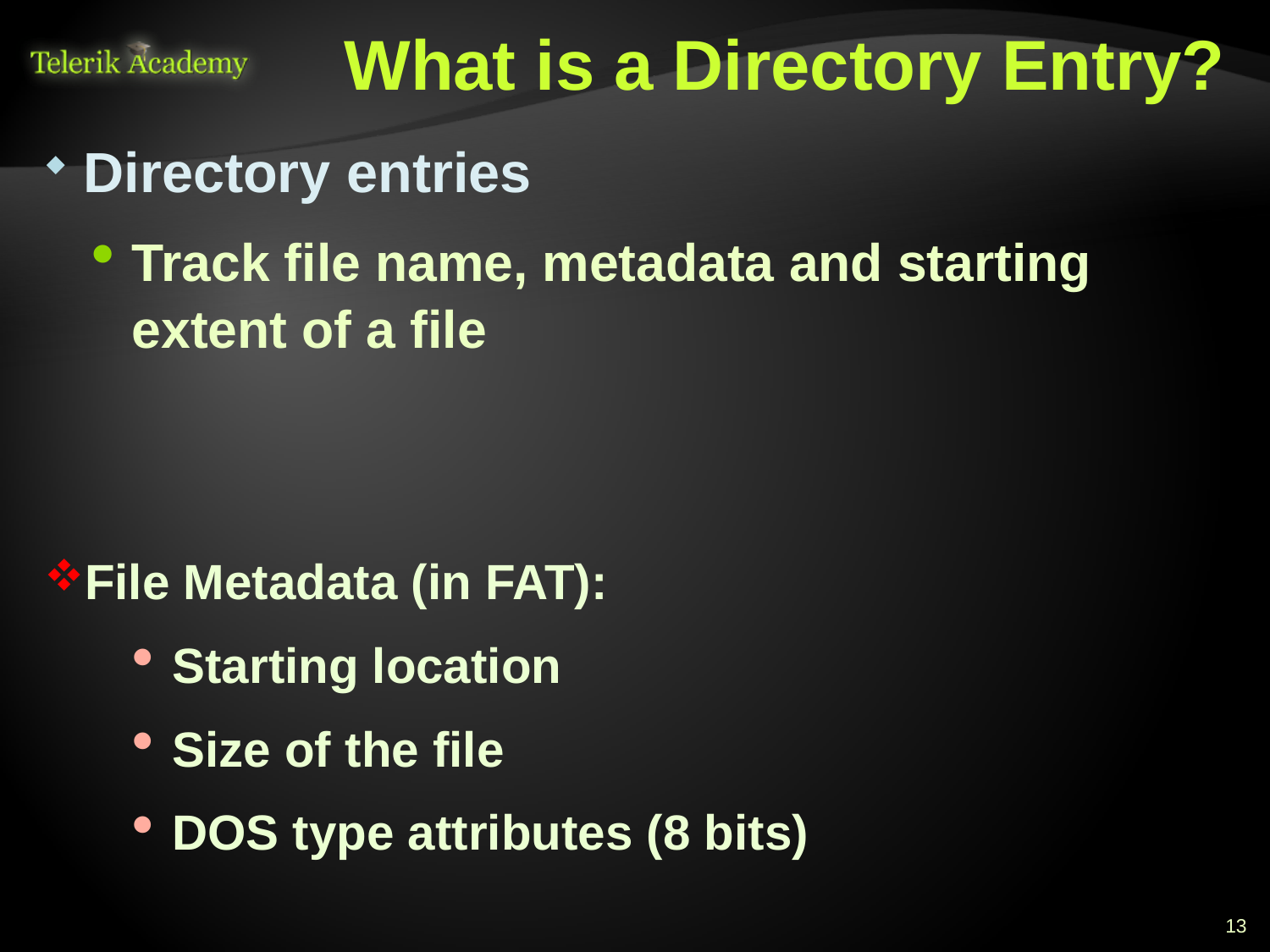

# What is a Directory Entry?
Directory entries
Track file name, metadata and starting extent of a file

File Metadata (in FAT):
Starting location
Size of the file
DOS type attributes (8 bits)
13